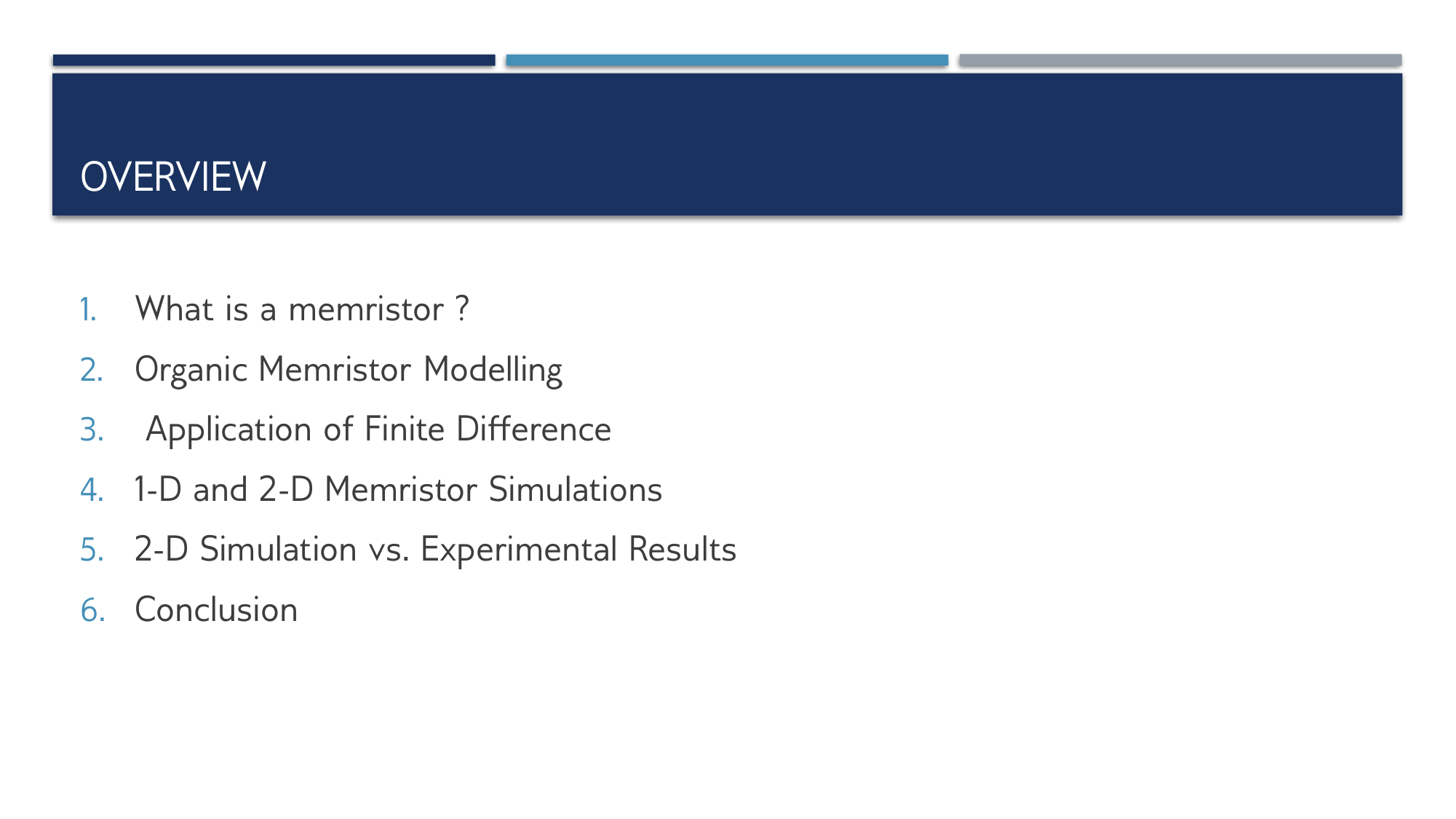

# Overview
What is a memristor ?
Organic Memristor Modelling
 Application of Finite Difference
1-D and 2-D Memristor Simulations
2-D Simulation vs. Experimental Results
Conclusion